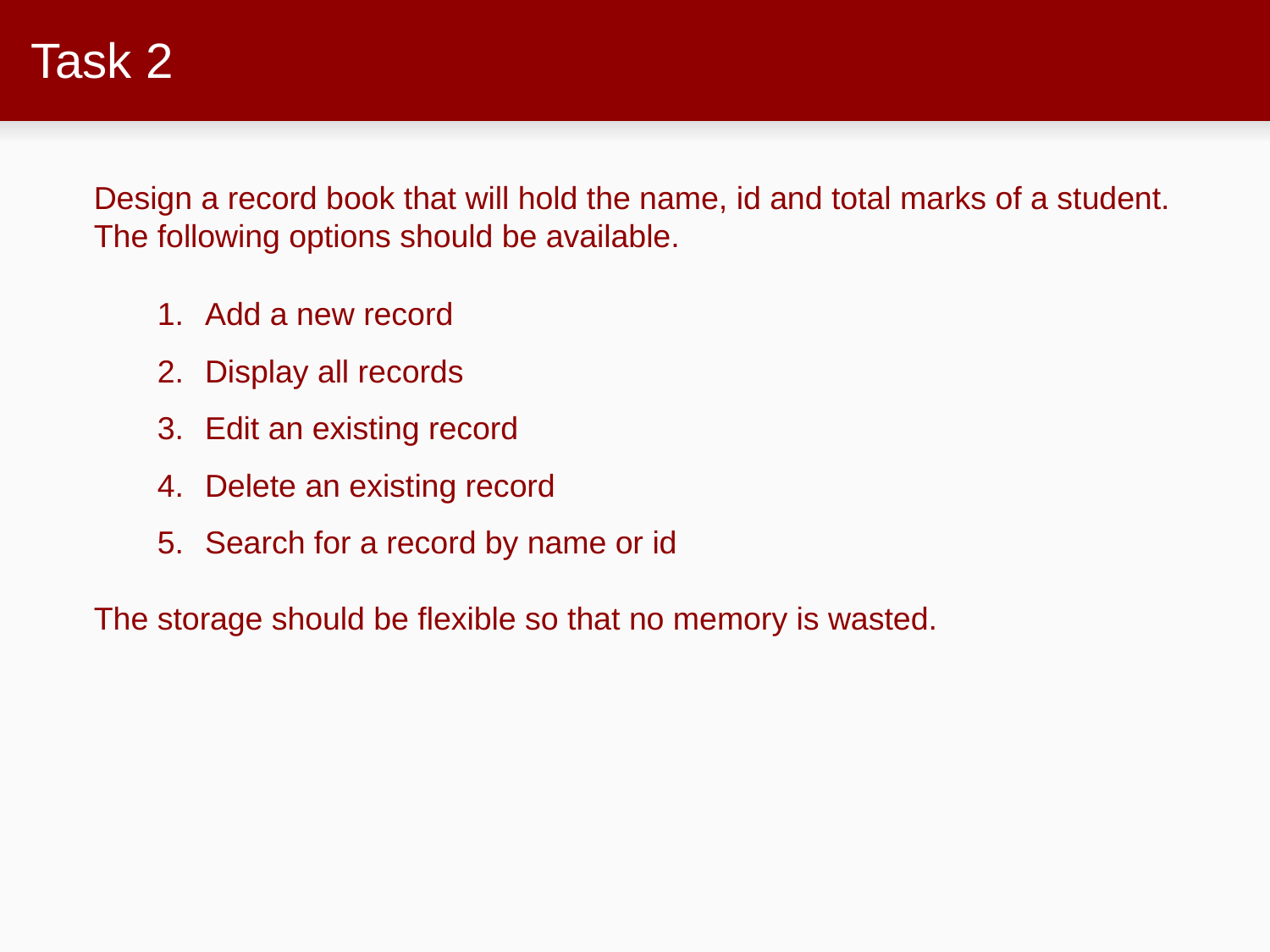

# Task 2
Task 2
Design a record book that will hold the name, id and total marks of a student. The following options should be available.

Add a new record
Display all records
Edit an existing record
Delete an existing record
Search for a record by name or id

The storage should be flexible so that no memory is wasted.